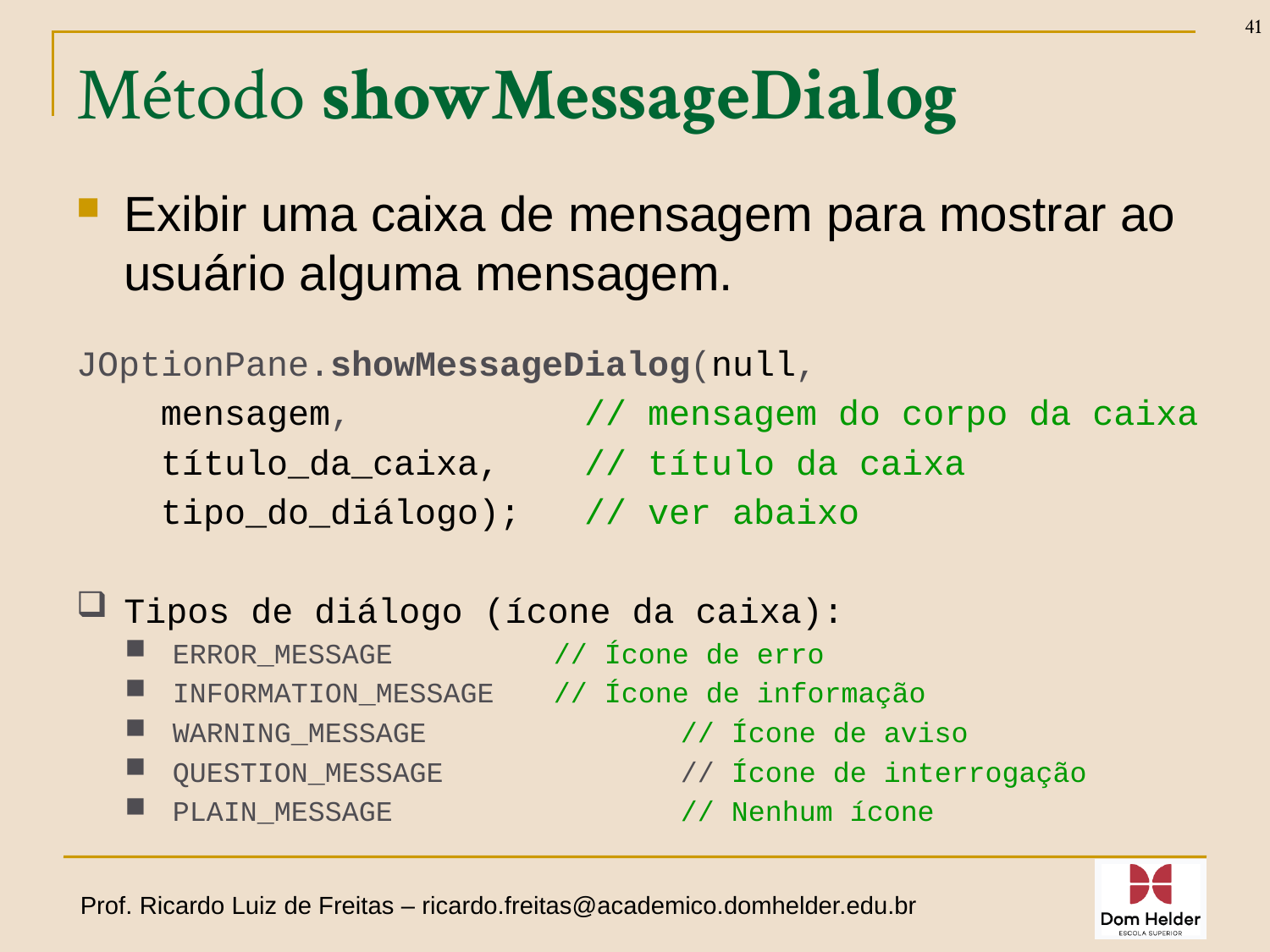

41
# Método showMessageDialog
Exibir uma caixa de mensagem para mostrar ao usuário alguma mensagem.

JOptionPane.showMessageDialog(null,
    mensagem,   		// mensagem do corpo da caixa
    título_da_caixa,	// título da caixa
    tipo_do_diálogo);	// ver abaixo

Tipos de diálogo (ícone da caixa):
ERROR_MESSAGE		// Ícone de erro
INFORMATION_MESSAGE	// Ícone de informação
WARNING_MESSAGE		// Ícone de aviso
QUESTION_MESSAGE		// Ícone de interrogação
PLAIN_MESSAGE  		// Nenhum ícone